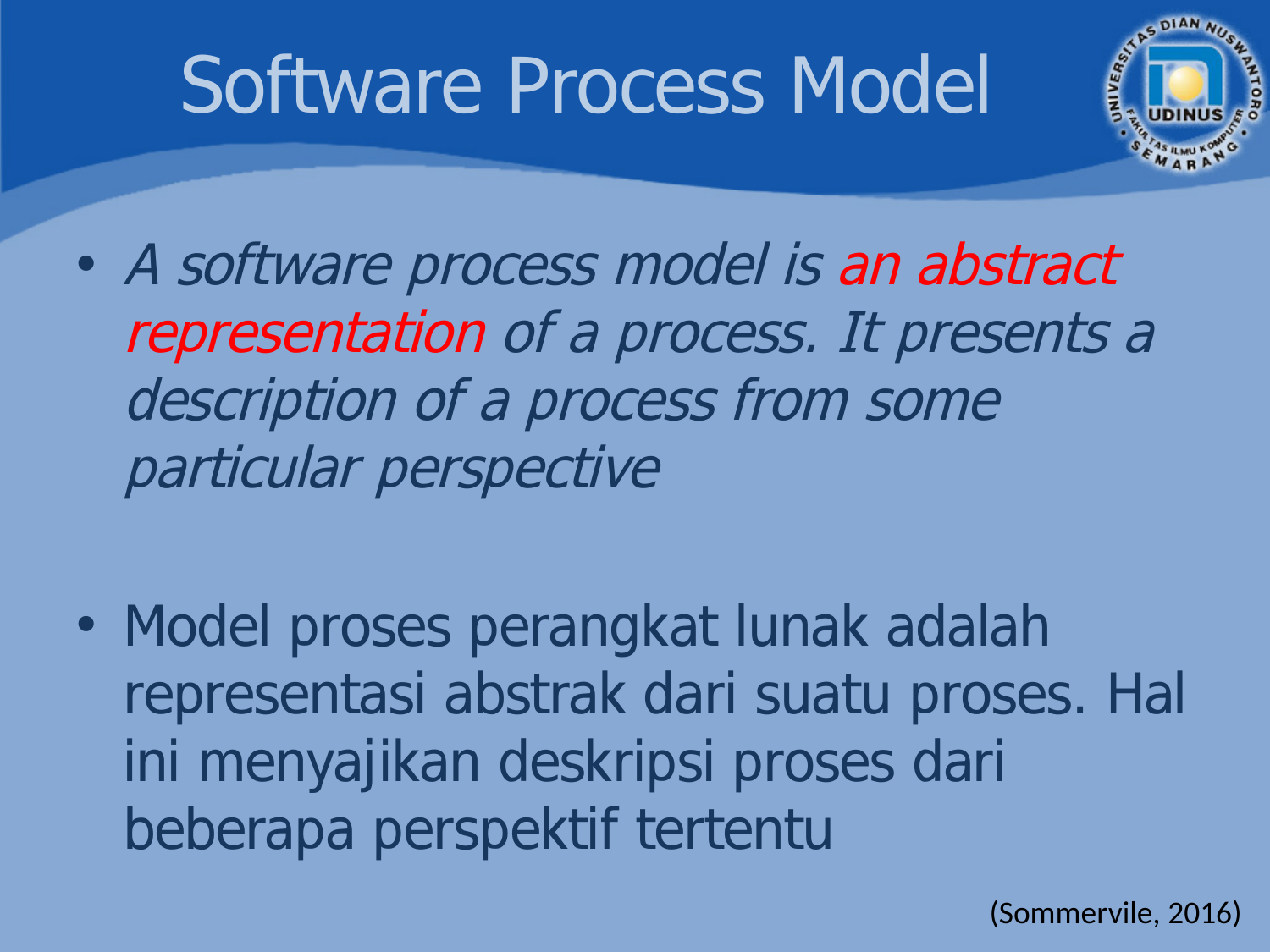

# Software Process Model
A software process model is an abstract representation of a process. It presents a description of a process from some particular perspective

Model proses perangkat lunak adalah representasi abstrak dari suatu proses. Hal ini menyajikan deskripsi proses dari beberapa perspektif tertentu

(Sommervile, 2016)